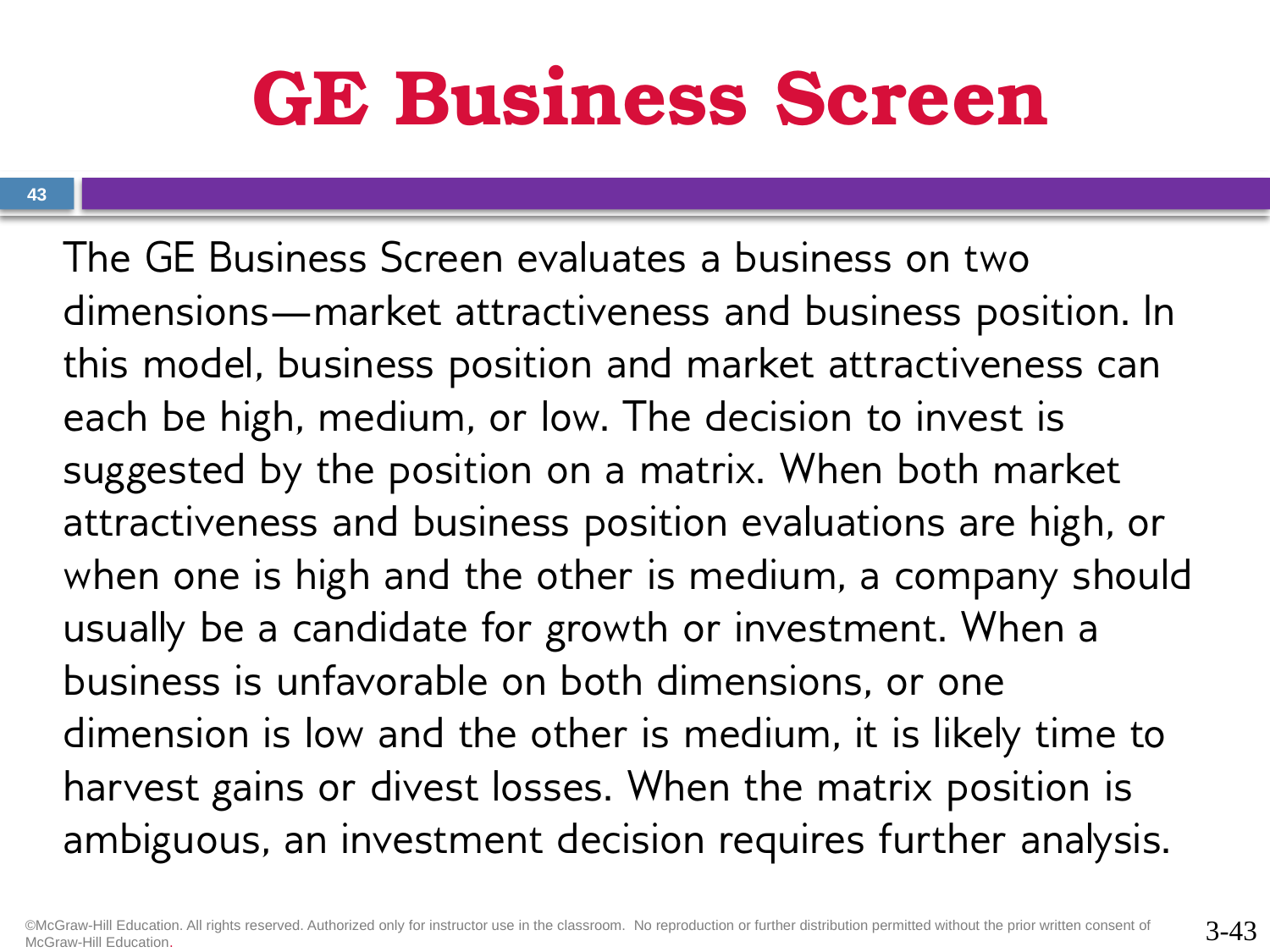

# GE Business Screen
43
The GE Business Screen evaluates a business on two dimensions—market attractiveness and business position. In this model, business position and market attractiveness can each be high, medium, or low. The decision to invest is suggested by the position on a matrix. When both market attractiveness and business position evaluations are high, or when one is high and the other is medium, a company should usually be a candidate for growth or investment. When a business is unfavorable on both dimensions, or one dimension is low and the other is medium, it is likely time to harvest gains or divest losses. When the matrix position is ambiguous, an investment decision requires further analysis.
©McGraw-Hill Education. All rights reserved. Authorized only for instructor use in the classroom.  No reproduction or further distribution permitted without the prior written consent of McGraw-Hill Education.